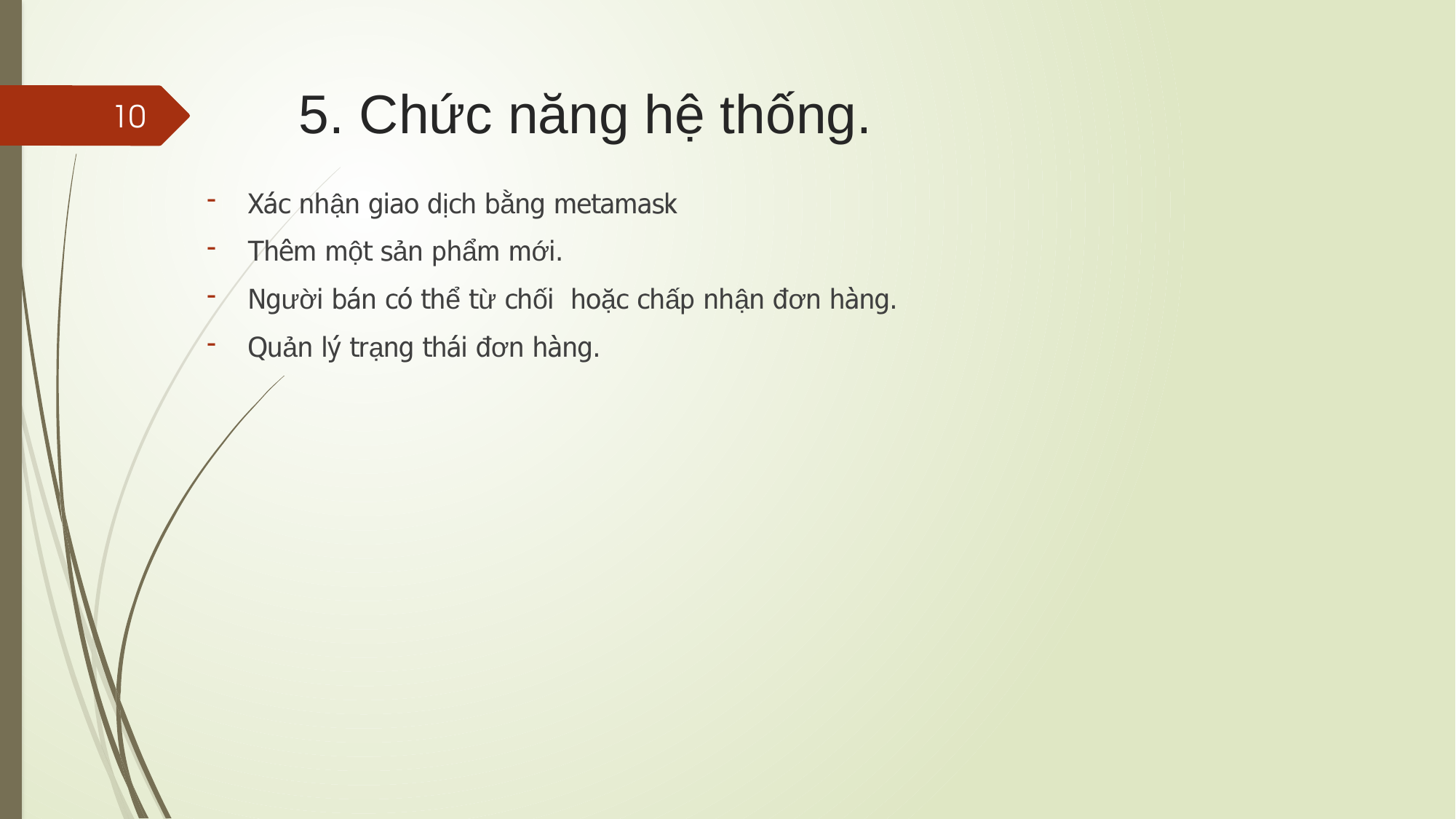

# 5. Chức năng hệ thống.
10
Xác nhận giao dịch bằng metamask
Thêm một sản phẩm mới.
Người bán có thể từ chối  hoặc chấp nhận đơn hàng.
Quản lý trạng thái đơn hàng.